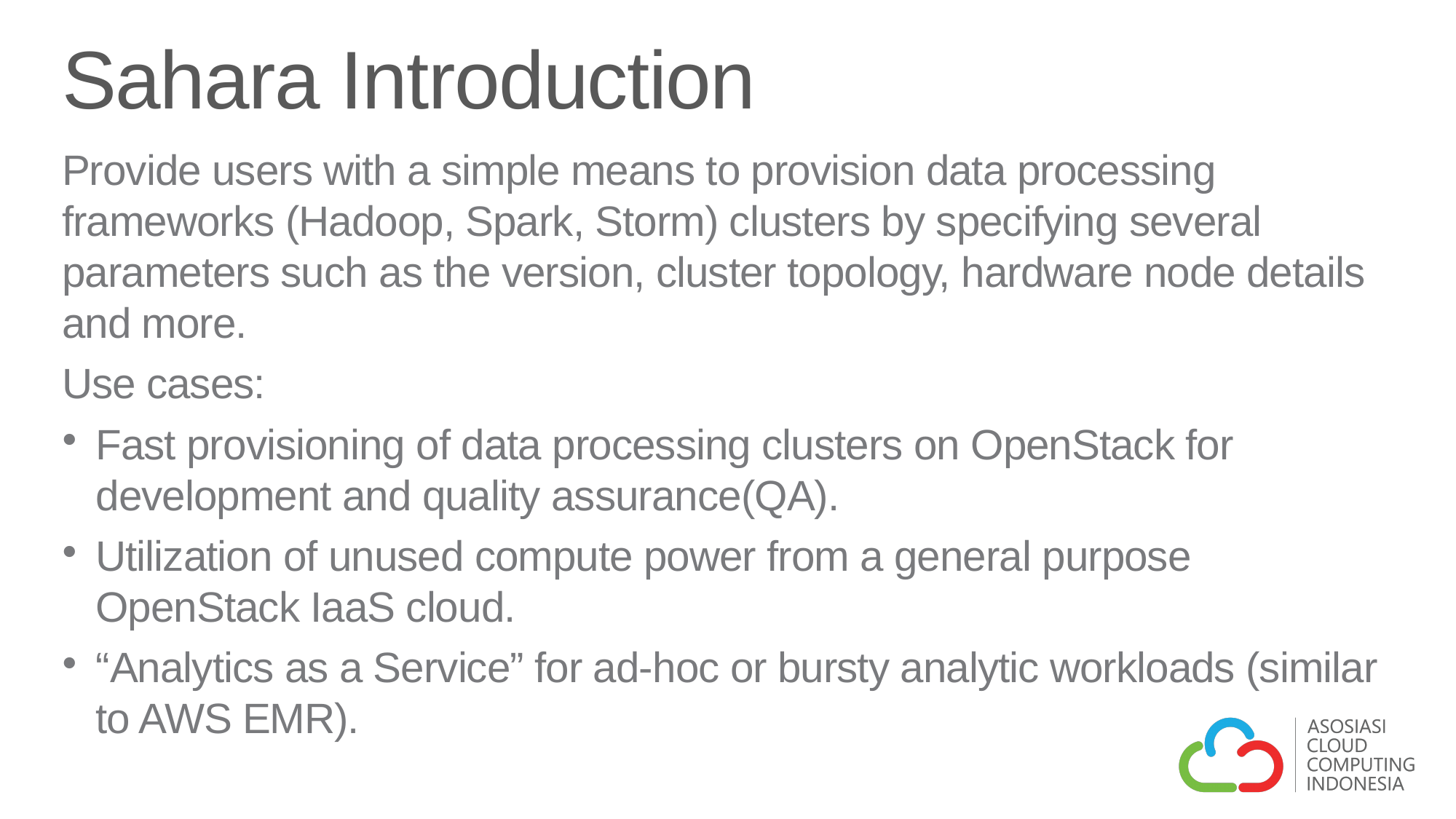

Sahara Introduction
Provide users with a simple means to provision data processing frameworks (Hadoop, Spark, Storm) clusters by specifying several parameters such as the version, cluster topology, hardware node details and more.
Use cases:
Fast provisioning of data processing clusters on OpenStack for development and quality assurance(QA).
Utilization of unused compute power from a general purpose OpenStack IaaS cloud.
“Analytics as a Service” for ad-hoc or bursty analytic workloads (similar to AWS EMR).